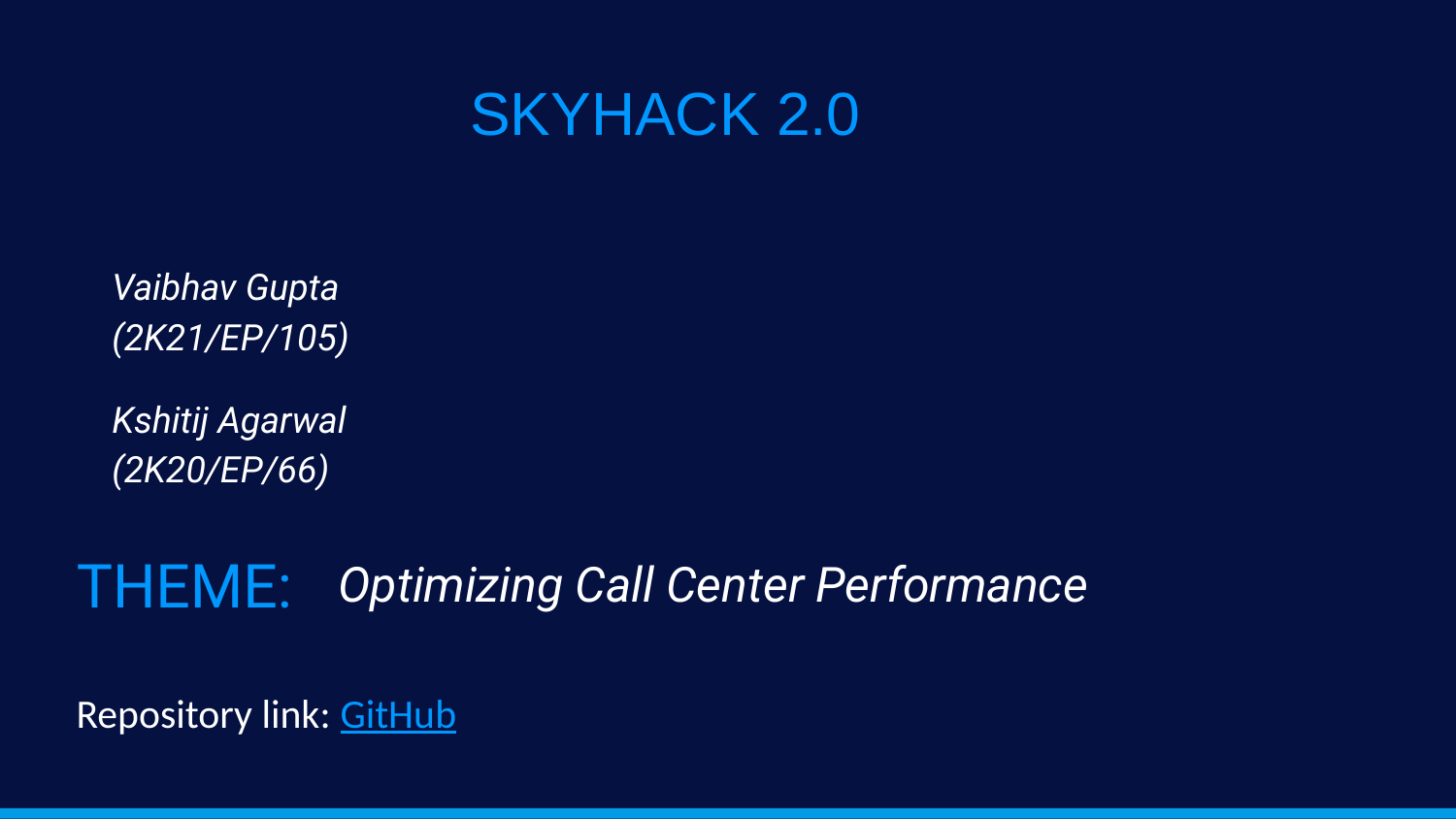

# SKYHACK 2.0
Vaibhav Gupta (2K21/EP/105)
Kshitij Agarwal
(2K20/EP/66)
THEME:
 Optimizing Call Center Performance
Repository link: GitHub